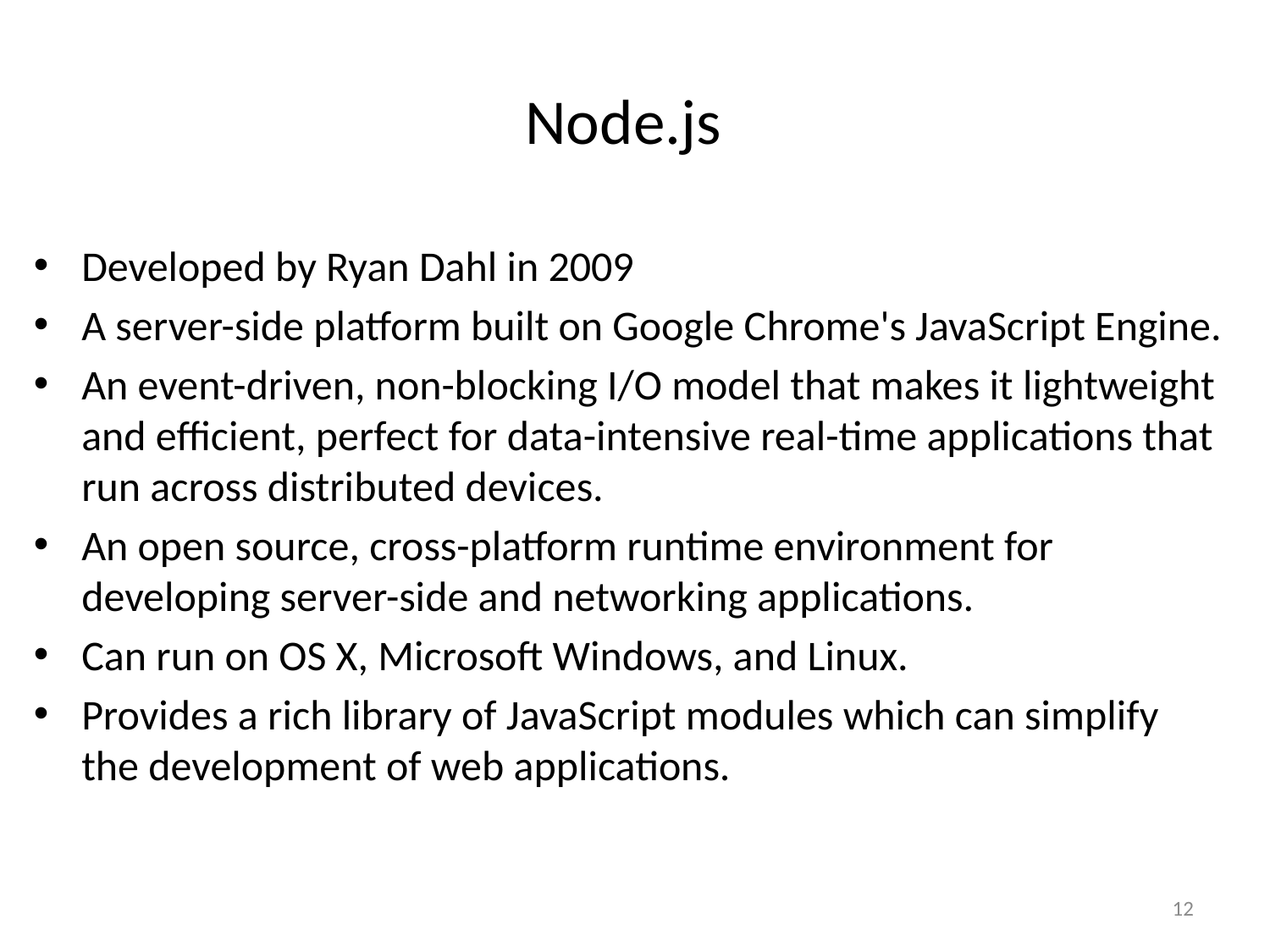

# Node.js
Developed by Ryan Dahl in 2009
A server-side platform built on Google Chrome's JavaScript Engine.
An event-driven, non-blocking I/O model that makes it lightweight and efficient, perfect for data-intensive real-time applications that run across distributed devices.
An open source, cross-platform runtime environment for developing server-side and networking applications.
Can run on OS X, Microsoft Windows, and Linux.
Provides a rich library of JavaScript modules which can simplify the development of web applications.
12